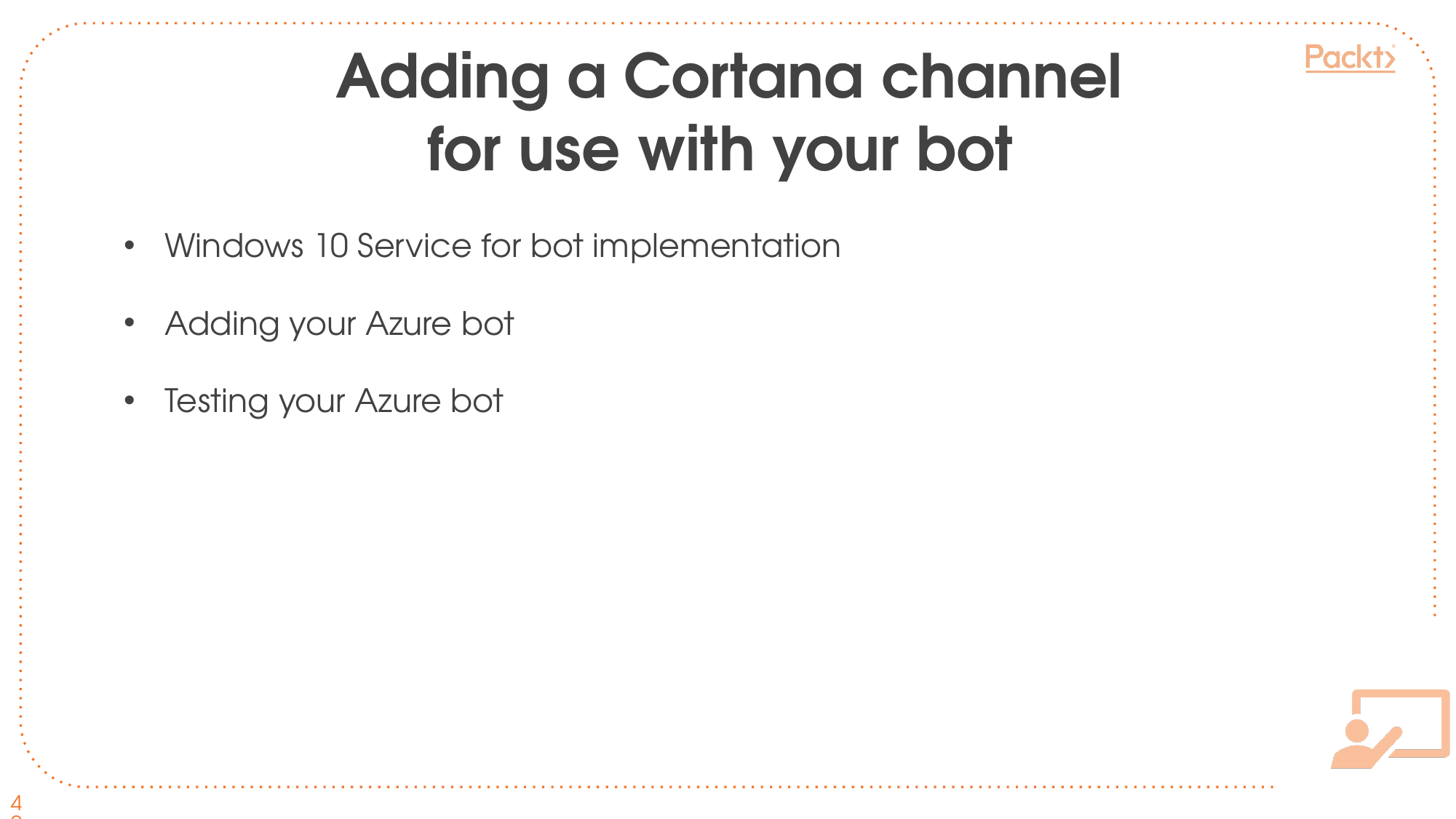

Adding a Cortana channel for use with your bot
Slide45
Windows 10 Service for bot implementation
Adding your Azure bot
Testing your Azure bot
40